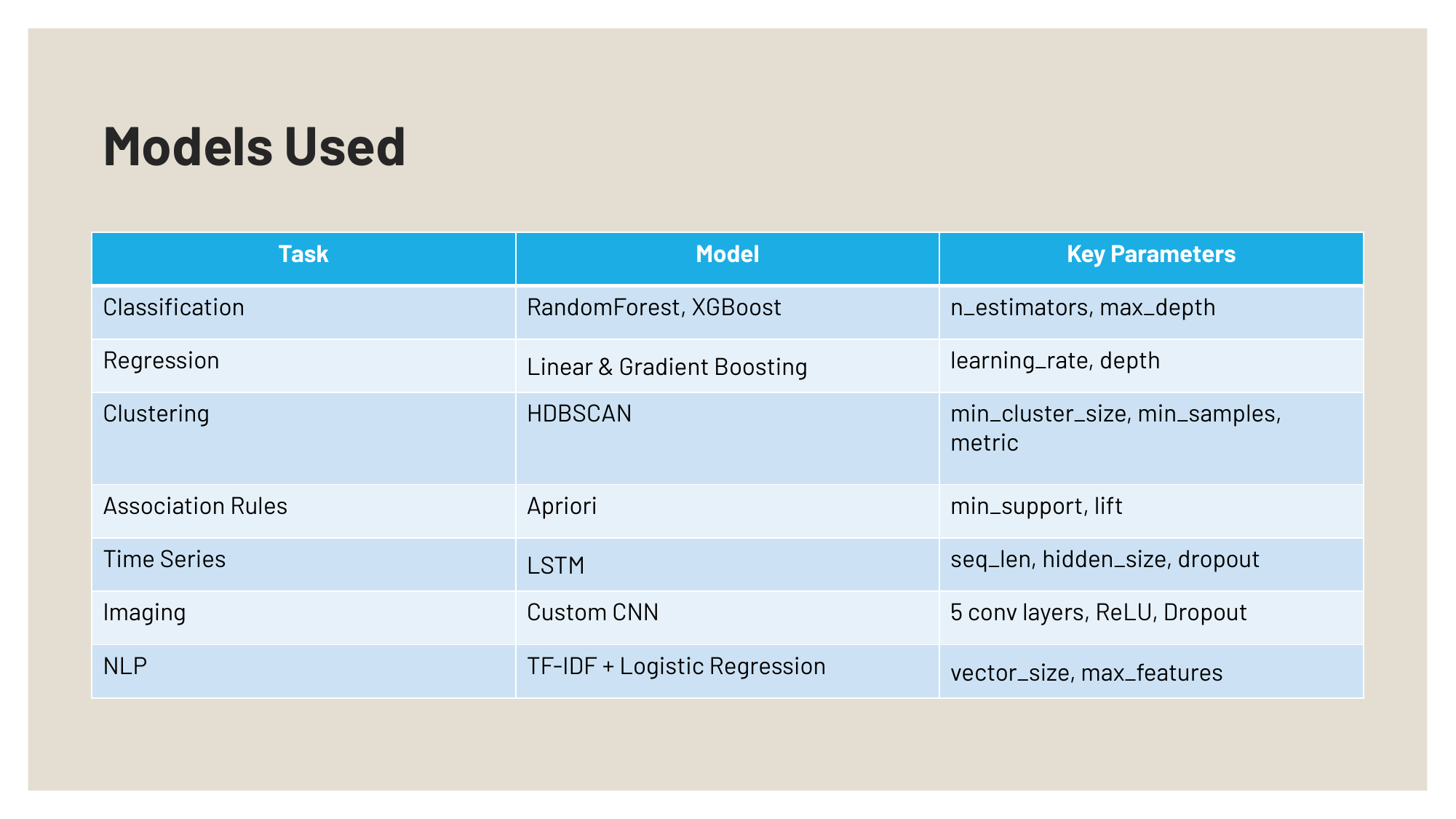

# Models Used
| Task | Model | Key Parameters |
| --- | --- | --- |
| Classification | RandomForest, XGBoost | n\_estimators, max\_depth |
| Regression | Linear & Gradient Boosting | learning\_rate, depth |
| Clustering | HDBSCAN | min\_cluster\_size, min\_samples, metric |
| Association Rules | Apriori | min\_support, lift |
| Time Series | LSTM | seq\_len, hidden\_size, dropout |
| Imaging | Custom CNN | 5 conv layers, ReLU, Dropout |
| NLP | TF-IDF + Logistic Regression | vector\_size, max\_features |